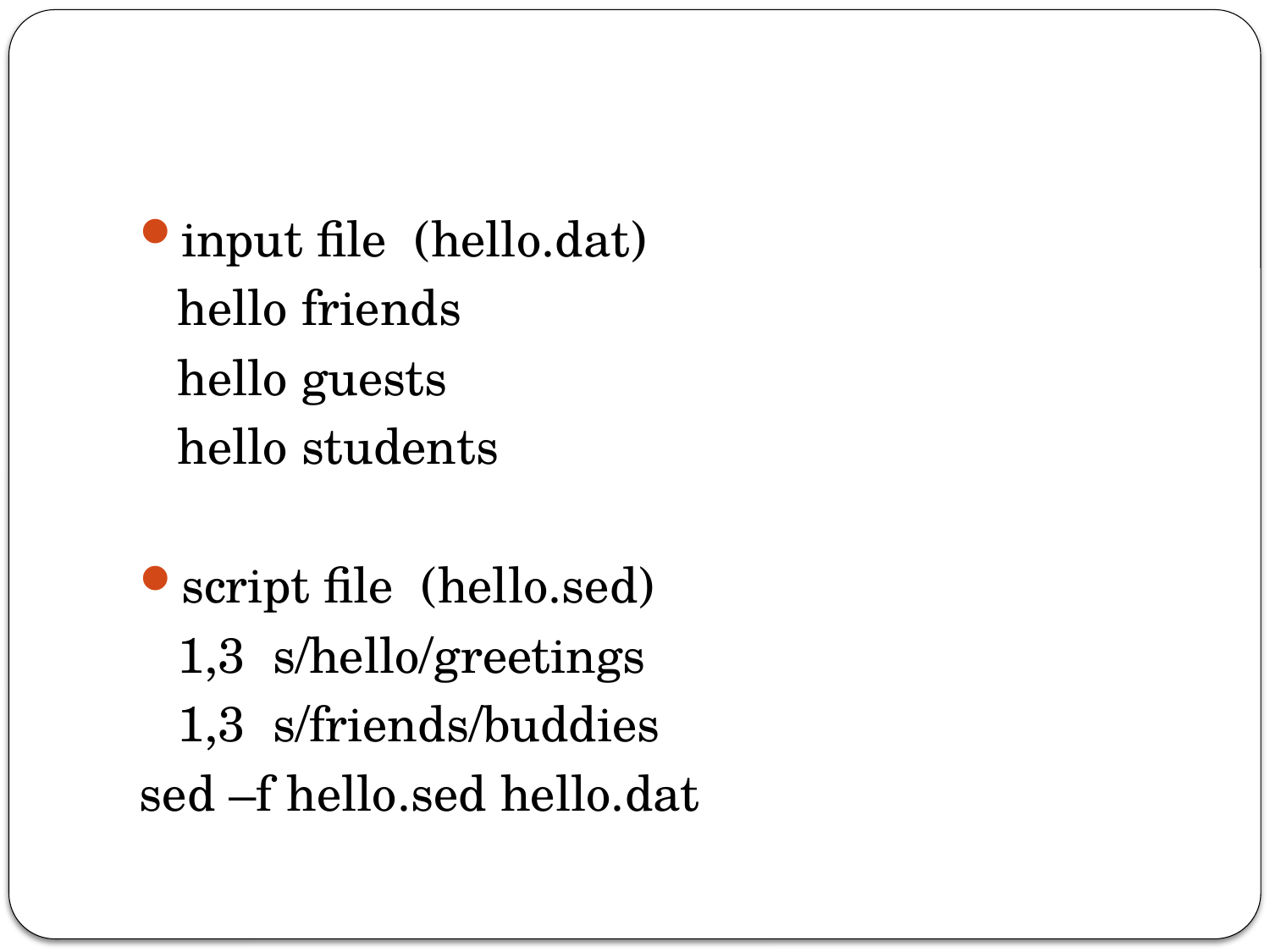

#
input file  (hello.dat)
	hello friends
	hello guests
	hello students

script file  (hello.sed)
	1,3  s/hello/greetings
	1,3  s/friends/buddies
sed –f hello.sed hello.dat